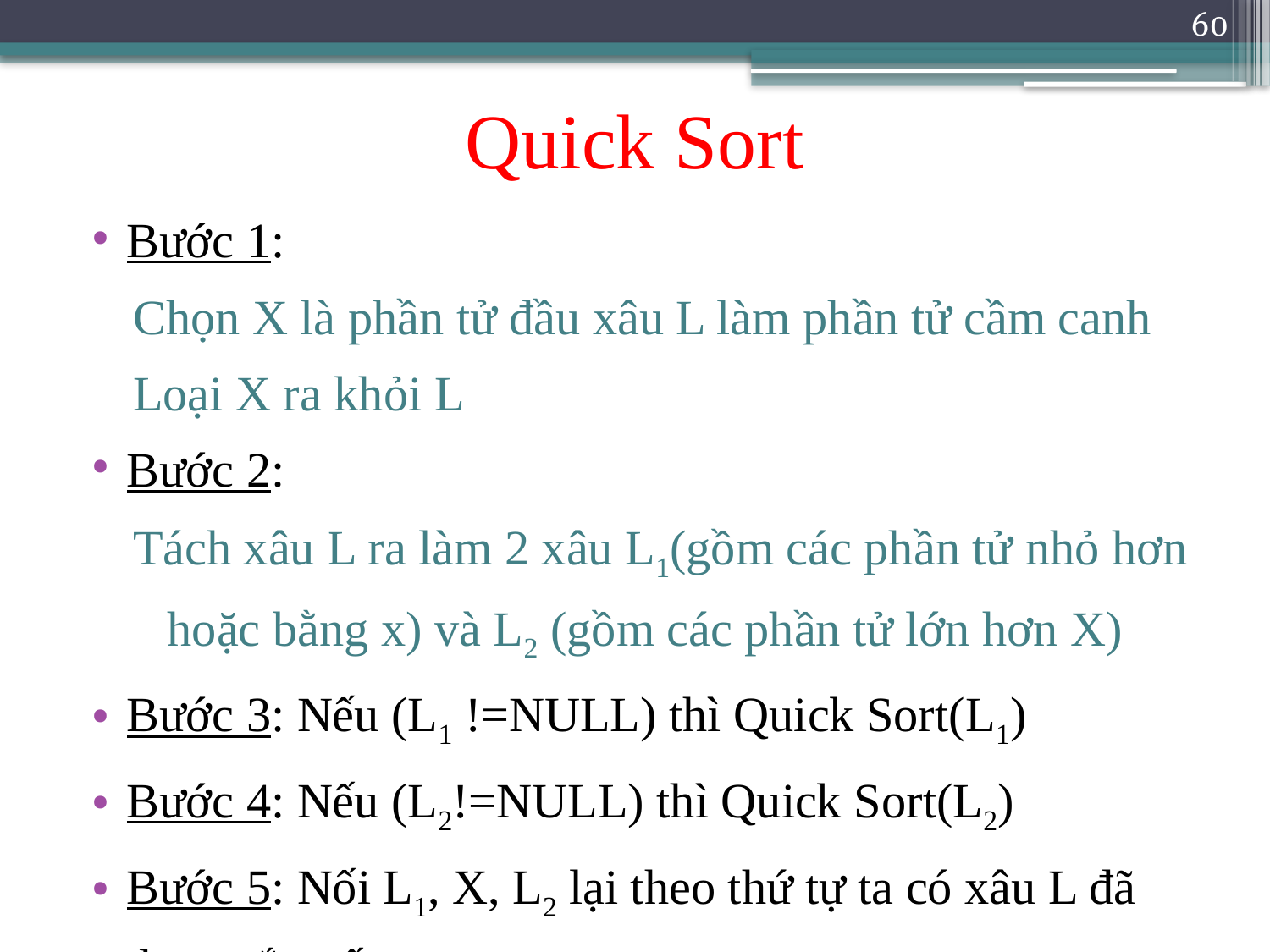

60
# Quick Sort
Bước 1:
Chọn X là phần tử đầu xâu L làm phần tử cầm canh
Loại X ra khỏi L
Bước 2:
Tách xâu L ra làm 2 xâu L1(gồm các phần tử nhỏ hơn hoặc bằng x) và L2 (gồm các phần tử lớn hơn X)
Bước 3: Nếu (L1 !=NULL) thì Quick Sort(L1)
Bước 4: Nếu (L2!=NULL) thì Quick Sort(L2)
Bước 5: Nối L1, X, L2 lại theo thứ tự ta có xâu L đã được sắp xếp